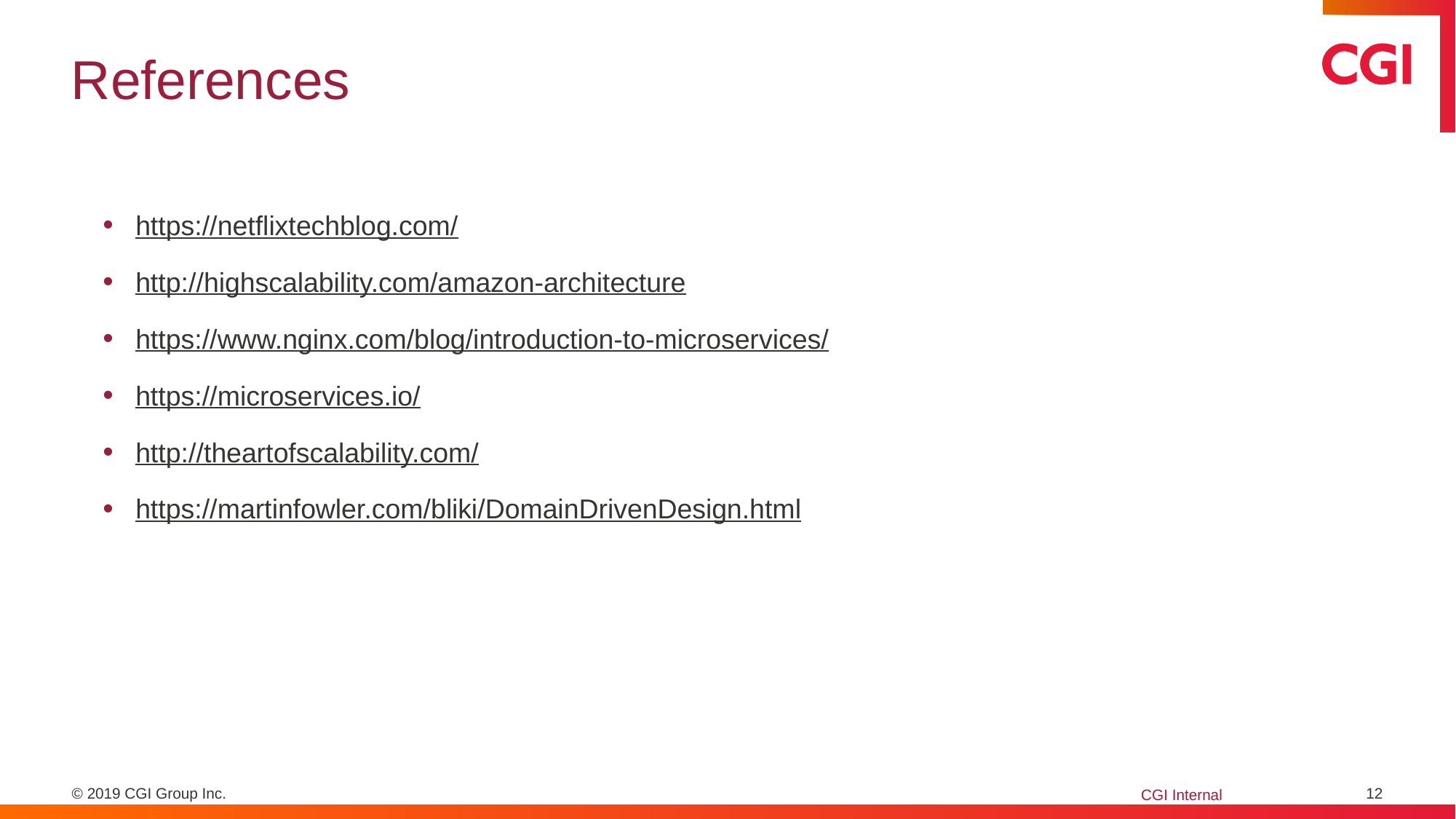

# References

https://netflixtechblog.com/
http://highscalability.com/amazon-architecture
https://www.nginx.com/blog/introduction-to-microservices/
https://microservices.io/
http://theartofscalability.com/
https://martinfowler.com/bliki/DomainDrivenDesign.html

12